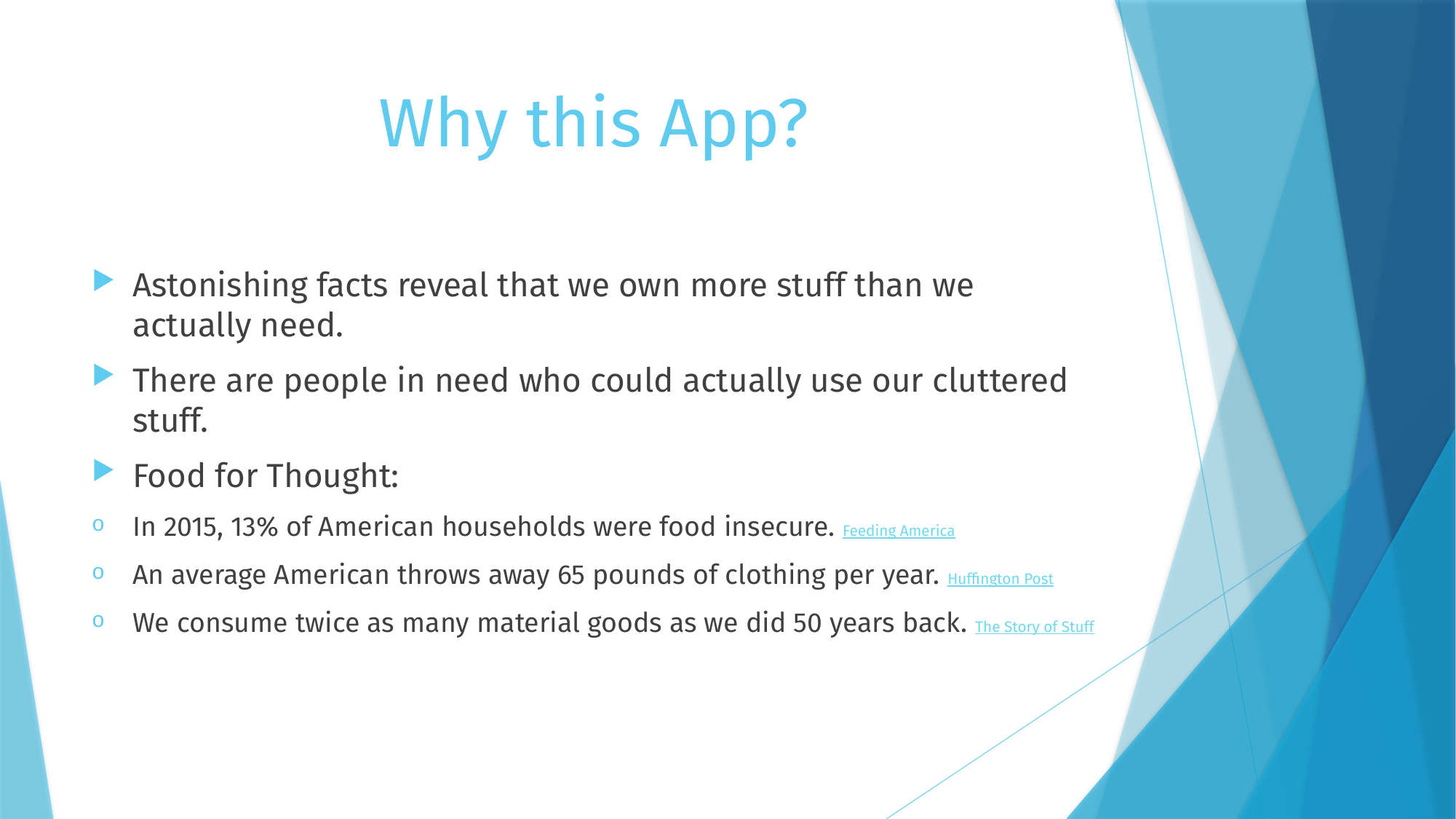

# Why this App?
Astonishing facts reveal that we own more stuff than we actually need.
There are people in need who could actually use our cluttered stuff.
Food for Thought:
In 2015, 13% of American households were food insecure. Feeding America
An average American throws away 65 pounds of clothing per year. Huffington Post
We consume twice as many material goods as we did 50 years back. The Story of Stuff